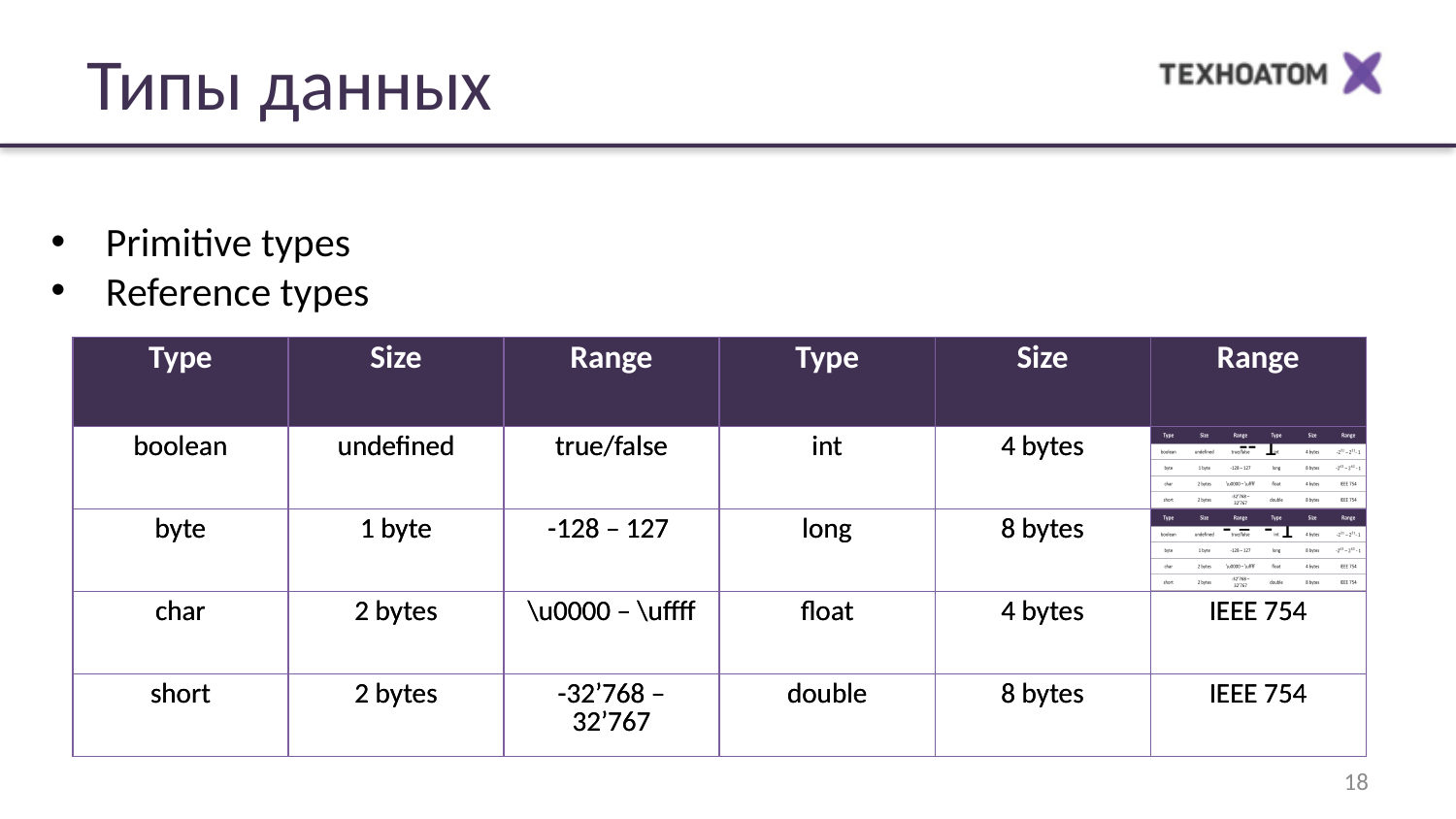

Типы данных
Primitive types
Reference types
| Type | Size | Range | Type | Size | Range |
| --- | --- | --- | --- | --- | --- |
| boolean | undefined | true/false | int | 4 bytes | -- 1 |
| byte | 1 byte | -128 – 127 | long | 8 bytes | - – - 1 |
| char | 2 bytes | \u0000 – \uffff | float | 4 bytes | IEEE 754 |
| short | 2 bytes | -32’768 – 32’767 | double | 8 bytes | IEEE 754 |
| Type | Size | Range | Type | Size | Range |
| --- | --- | --- | --- | --- | --- |
| boolean | undefined | true/false | int | 4 bytes |  |
| byte | 1 byte | -128 – 127 | long | 8 bytes |  |
| char | 2 bytes | \u0000 – \uffff | float | 4 bytes | IEEE 754 |
| short | 2 bytes | -32’768 – 32’767 | double | 8 bytes | IEEE 754 |
18